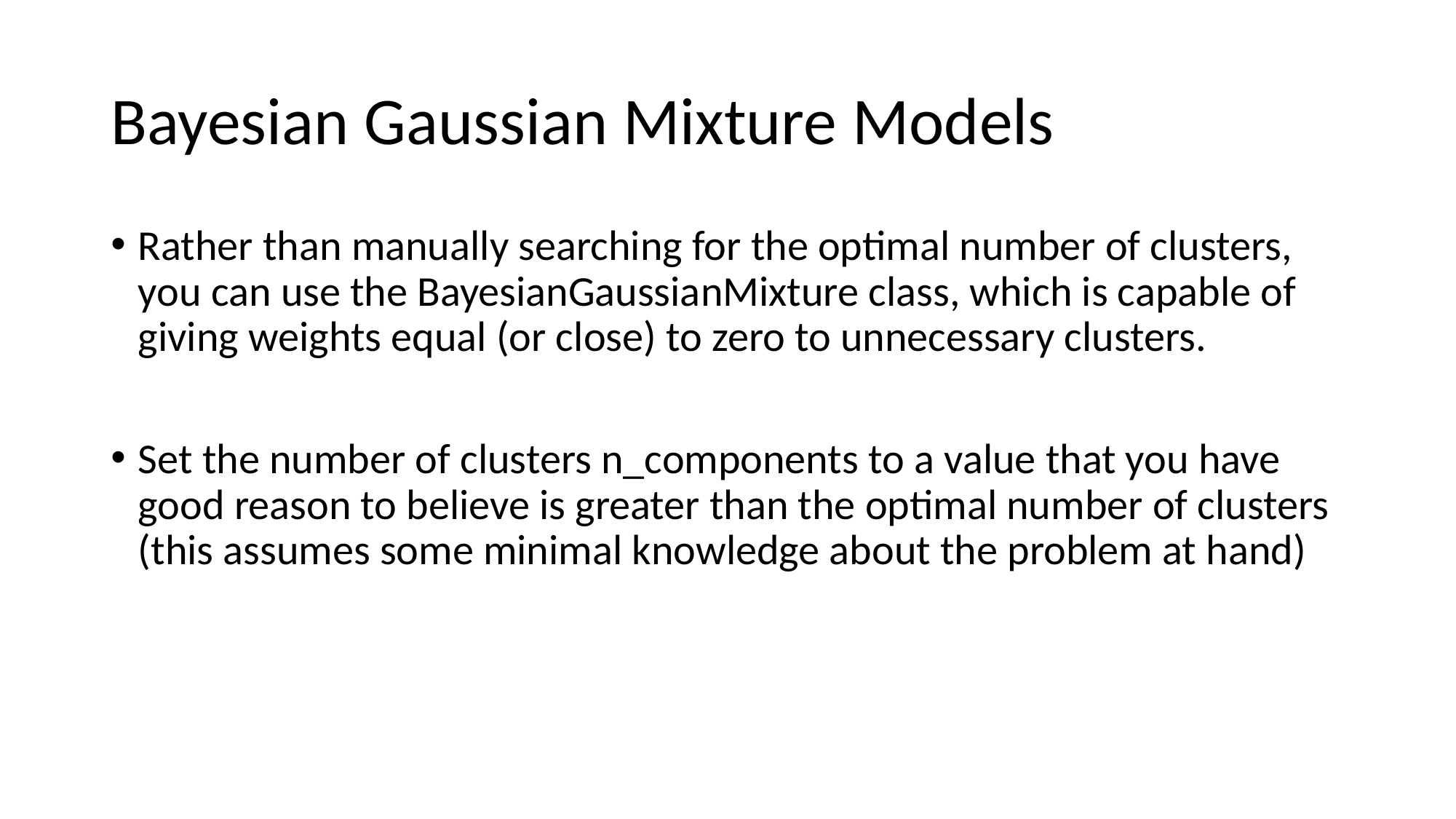

# Bayesian Gaussian Mixture Models
Rather than manually searching for the optimal number of clusters, you can use the BayesianGaussianMixture class, which is capable of giving weights equal (or close) to zero to unnecessary clusters.

Set the number of clusters n_components to a value that you have good reason to believe is greater than the optimal number of clusters (this assumes some minimal knowledge about the problem at hand)